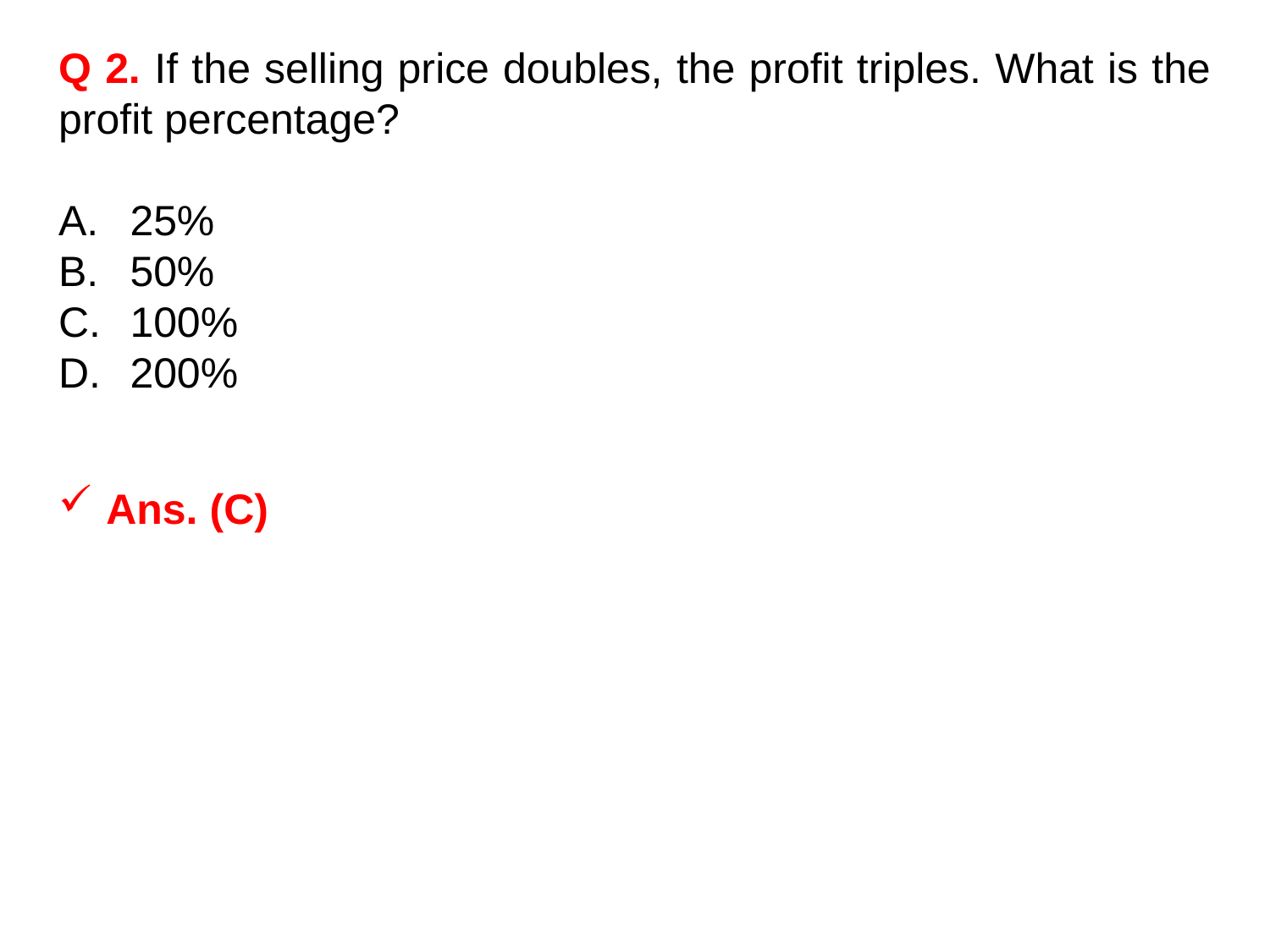

Q 2. If the selling price doubles, the profit triples. What is the profit percentage?

25%
50%
100%
200%

Ans. (C)